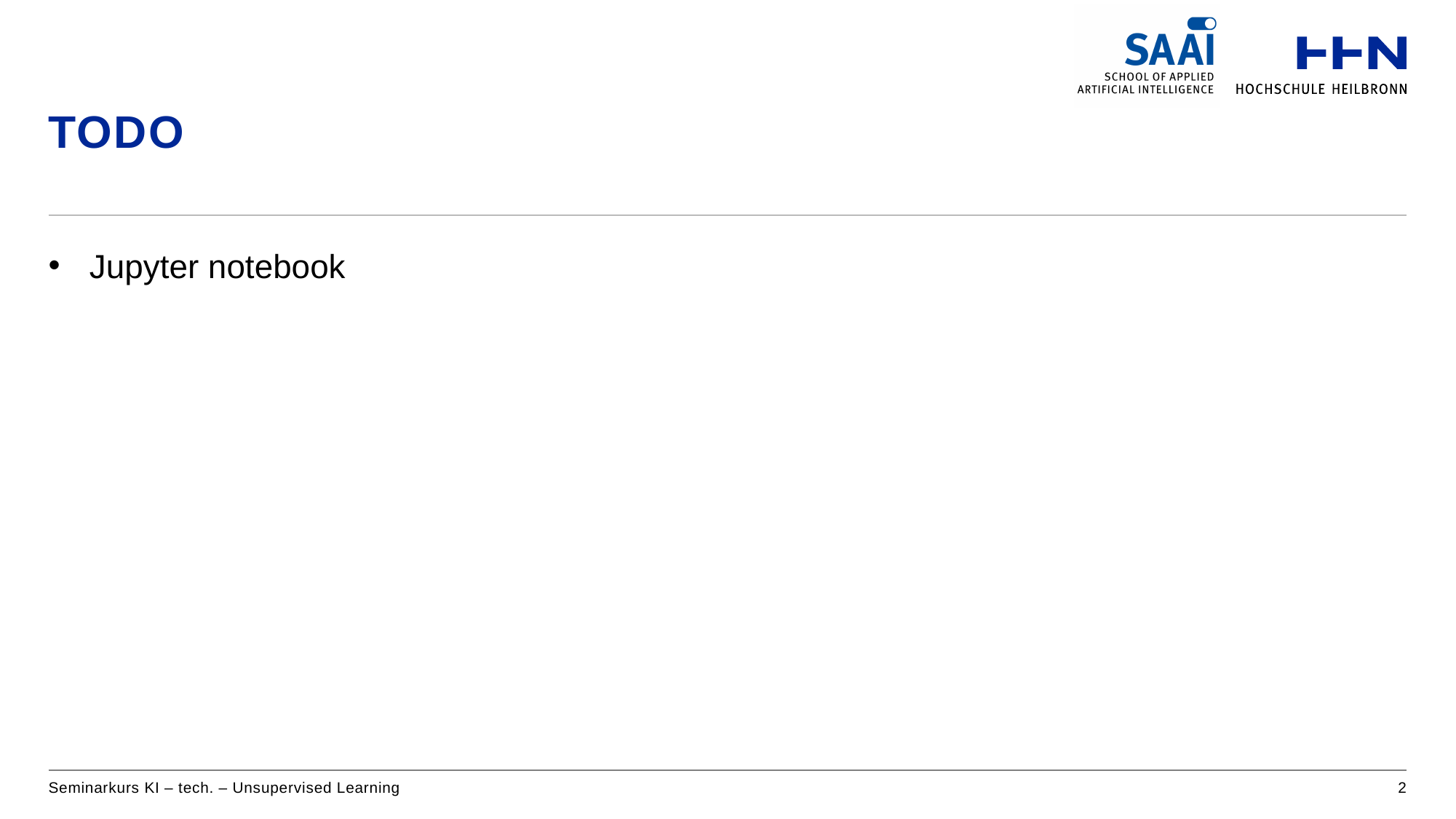

# todo
Jupyter notebook
Seminarkurs KI – tech. – Unsupervised Learning
2